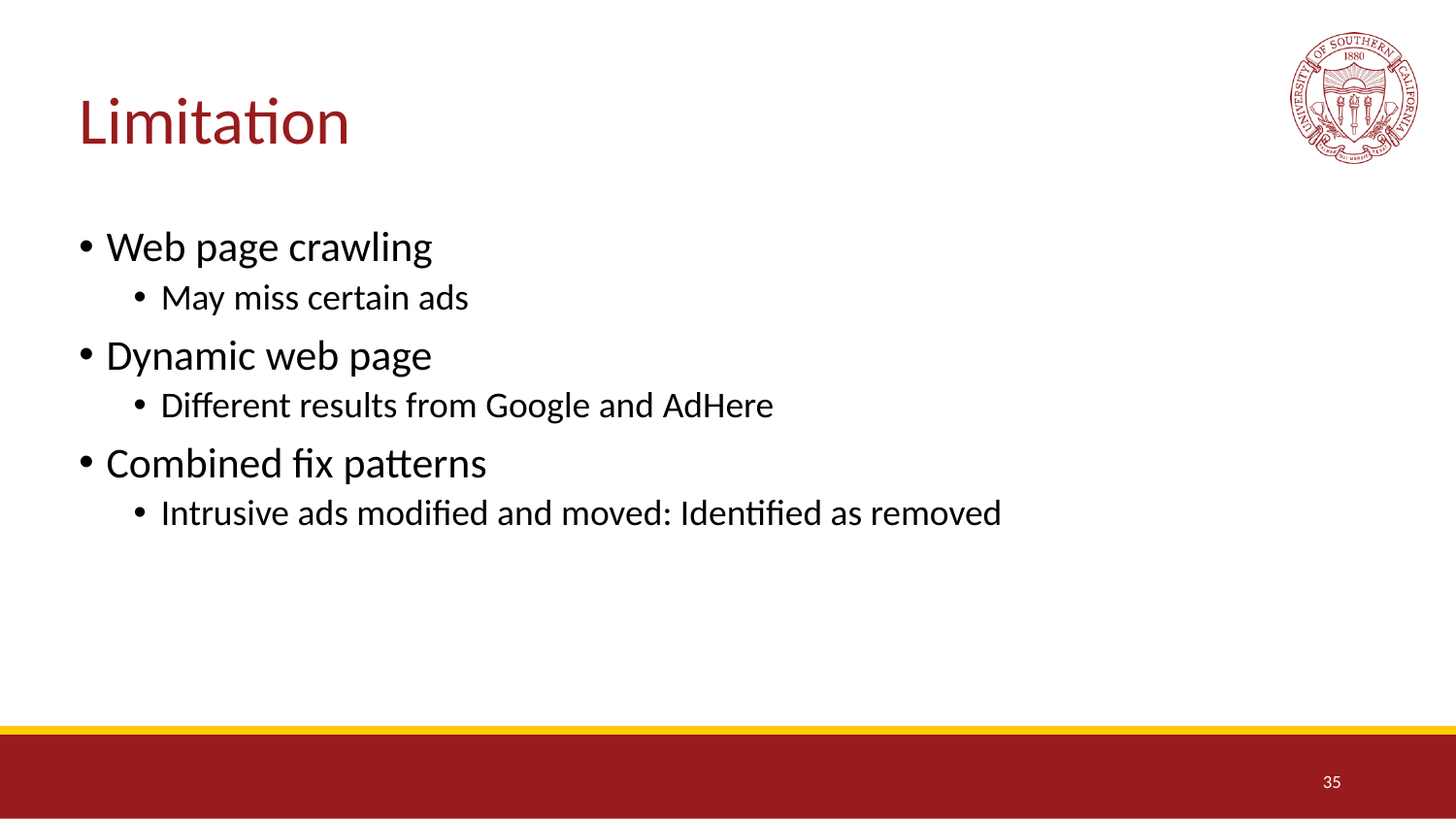

# Limitation
Web page crawling
May miss certain ads
Dynamic web page
Different results from Google and AdHere
Combined fix patterns
Intrusive ads modified and moved: Identified as removed

35